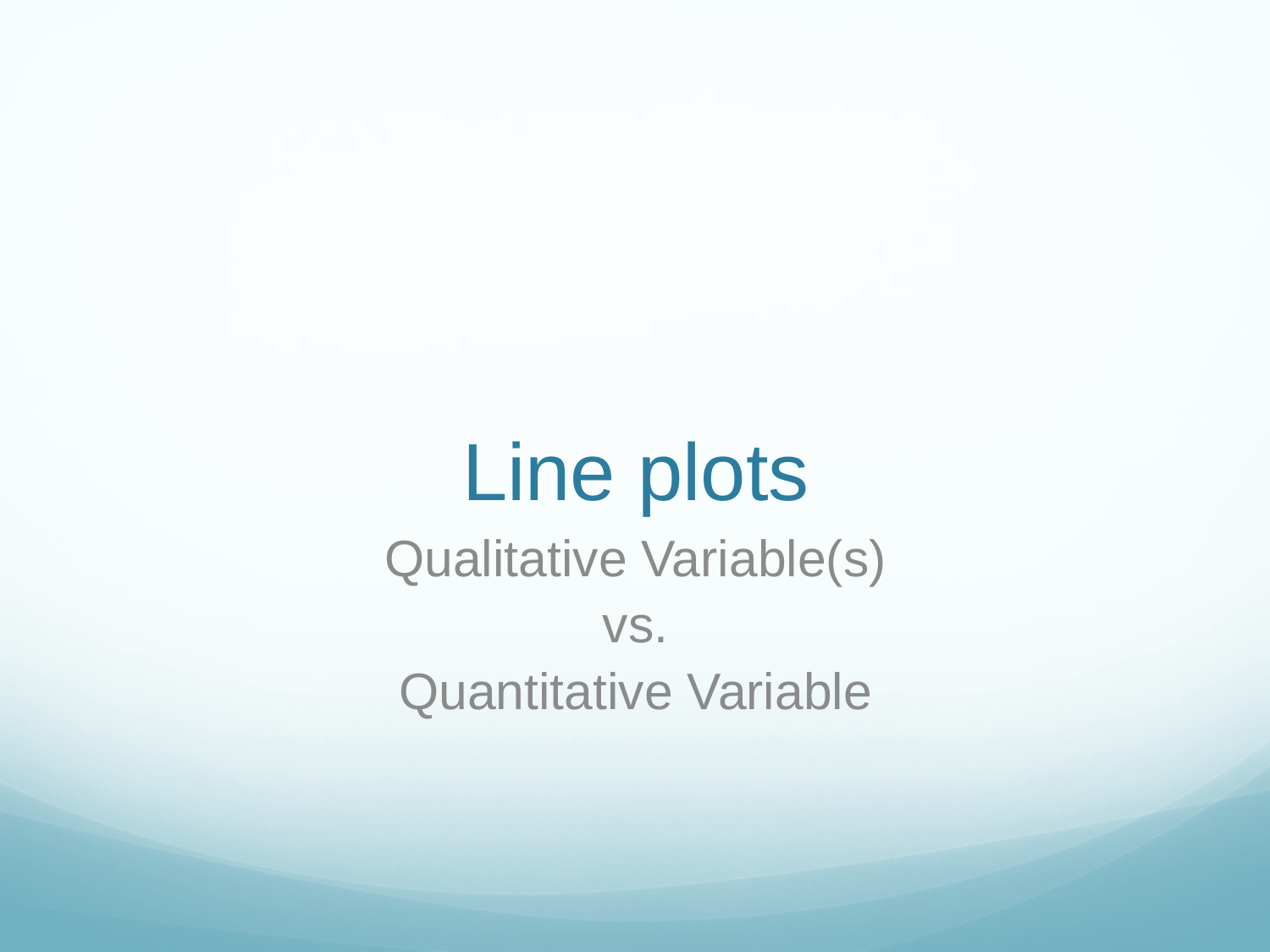

# Line plots
Qualitative Variable(s)
vs.
Quantitative Variable